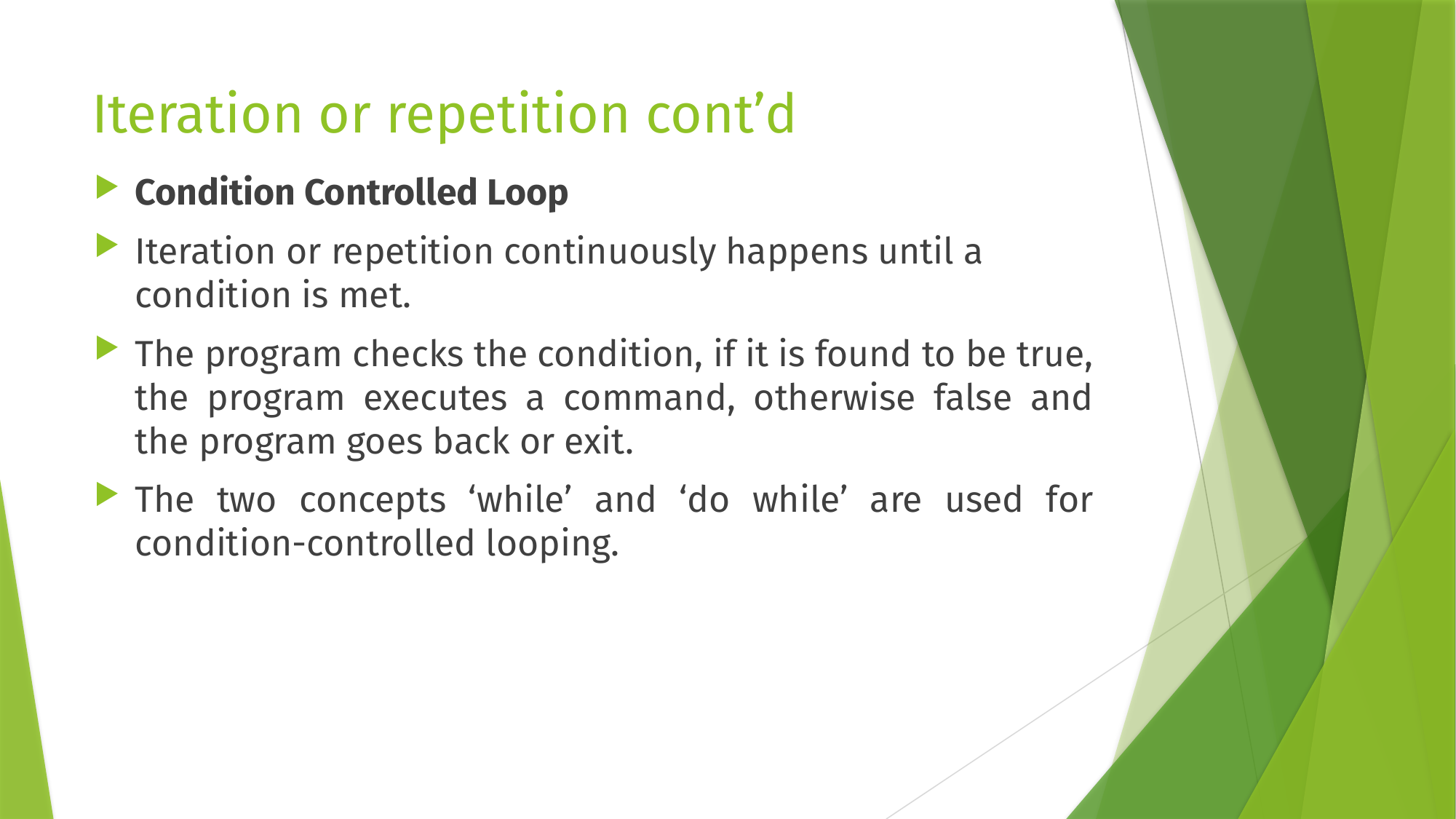

# Iteration or repetition cont’d
Condition Controlled Loop
Iteration or repetition continuously happens until a condition is met.
The program checks the condition, if it is found to be true, the program executes a command, otherwise false and the program goes back or exit.
The two concepts ‘while’ and ‘do while’ are used for condition-controlled looping.